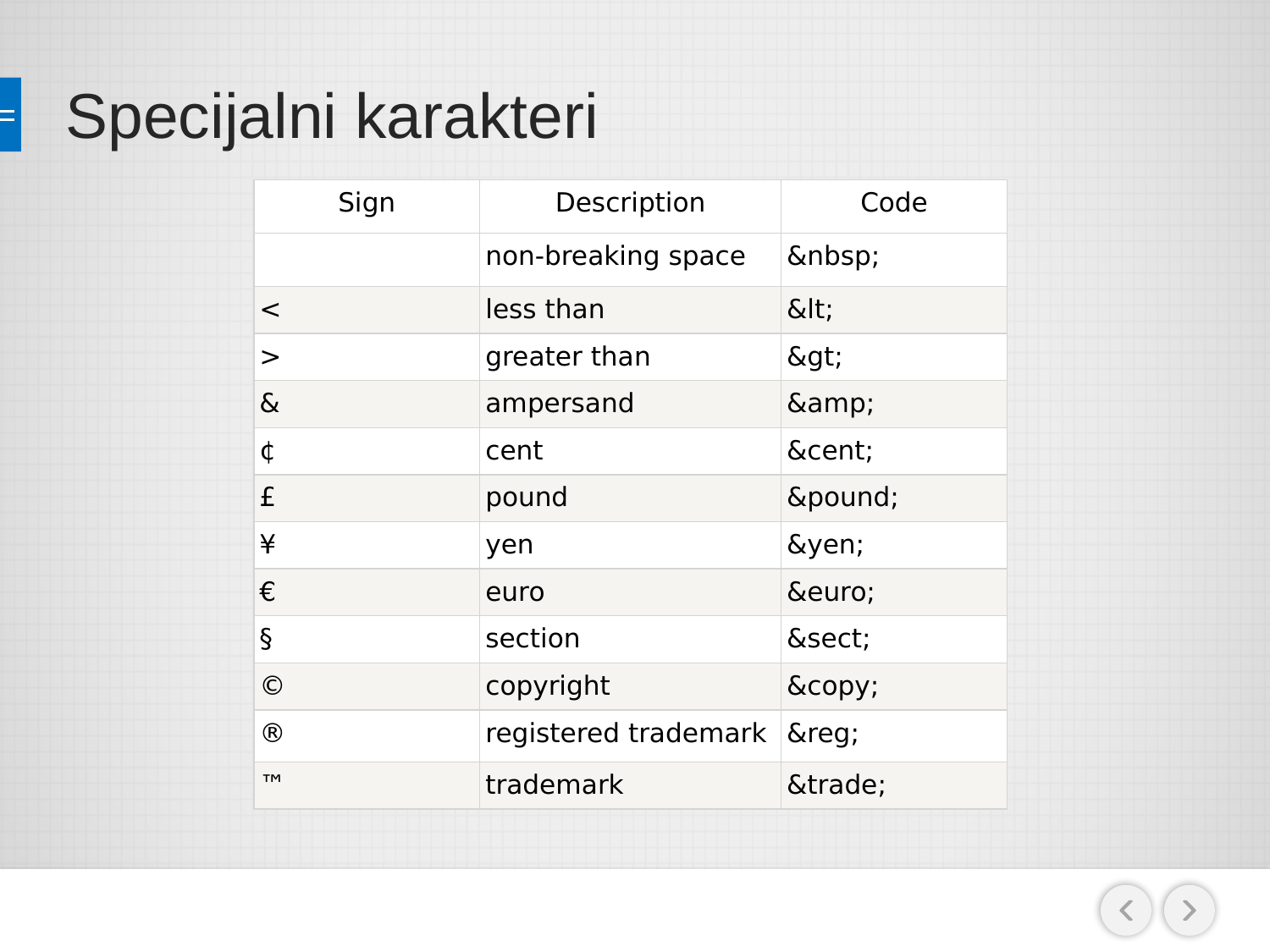

# Specijalni karakteri
| Sign | Description | Code |
| --- | --- | --- |
|  | non-breaking space | &nbsp; |
| < | less than | &lt; |
| > | greater than | &gt; |
| & | ampersand | &amp; |
| ¢ | cent | &cent; |
| £ | pound | &pound; |
| ¥ | yen | &yen; |
| € | euro | &euro; |
| § | section | &sect; |
| © | copyright | &copy; |
| ® | registered trademark | &reg; |
| ™ | trademark | &trade; |